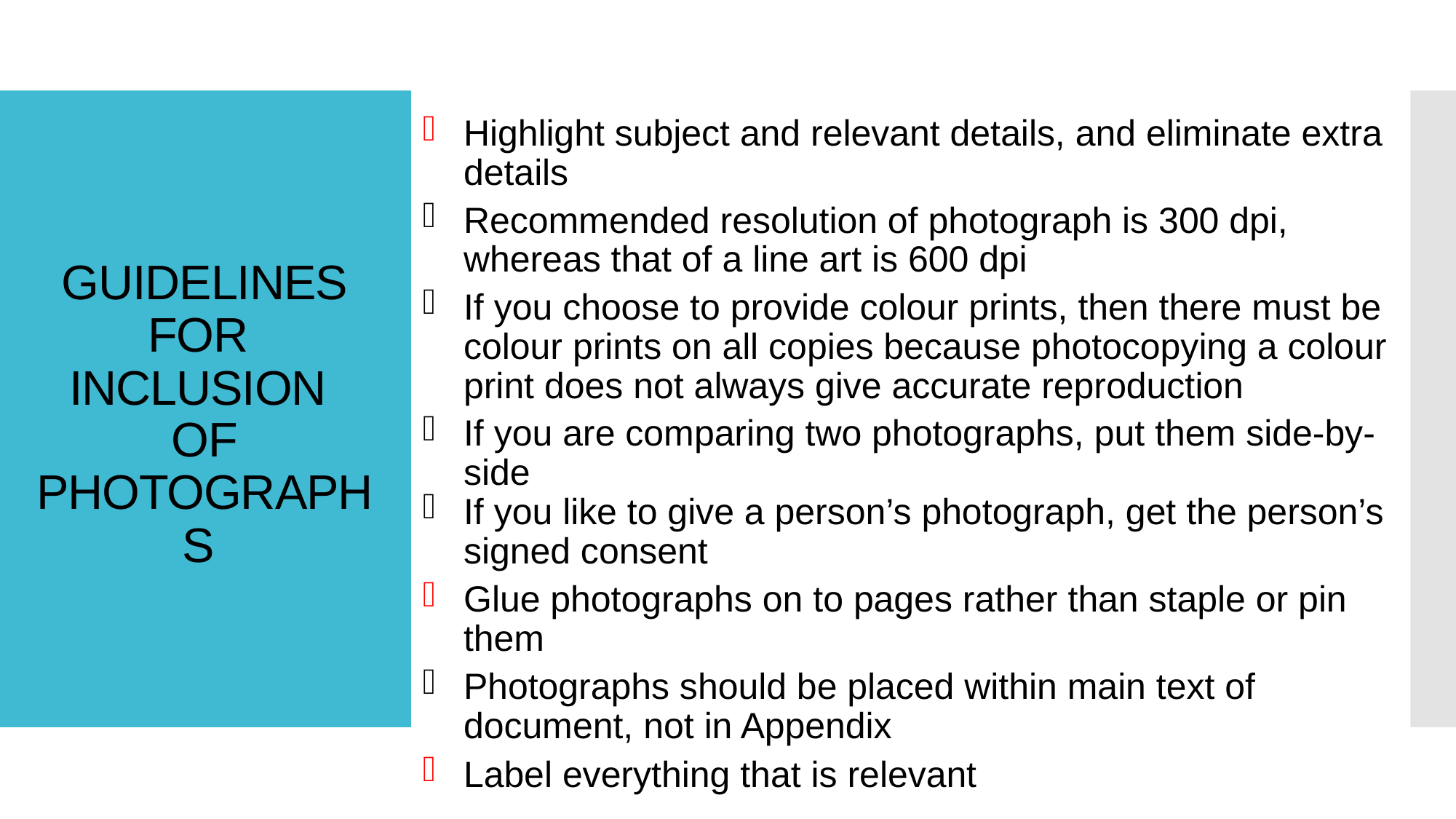

Highlight subject and relevant details, and eliminate extra details
Recommended resolution of photograph is 300 dpi, whereas that of a line art is 600 dpi
If you choose to provide colour prints, then there must be colour prints on all copies because photocopying a colour print does not always give accurate reproduction
If you are comparing two photographs, put them side-by-side
If you like to give a person’s photograph, get the person’s signed consent
Glue photographs on to pages rather than staple or pin them
Photographs should be placed within main text of document, not in Appendix
Label everything that is relevant
# GUIDELINES FOR INCLUSION OF PHOTOGRAPHS